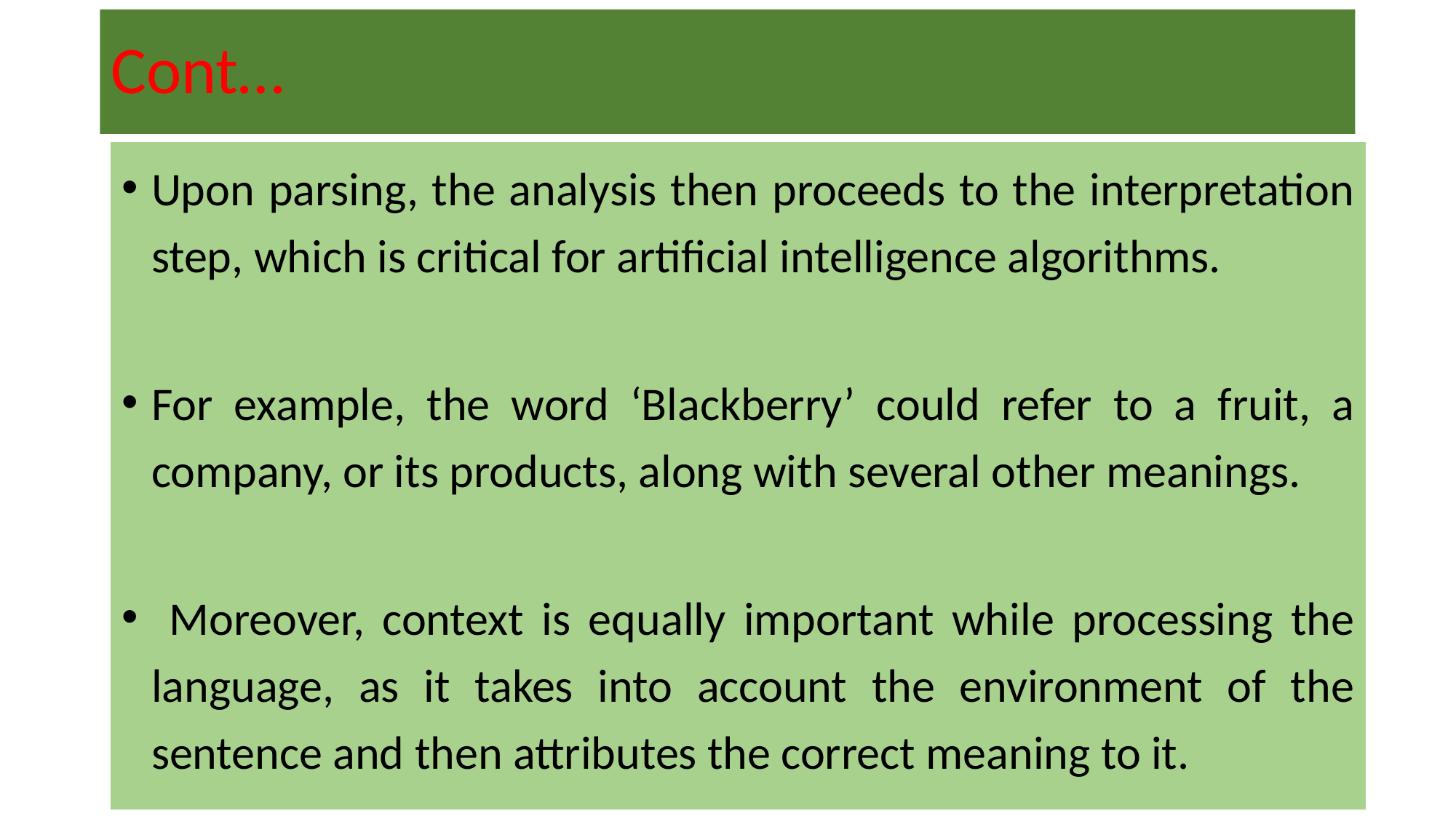

# Cont…
Upon parsing, the analysis then proceeds to the interpretation step, which is critical for artificial intelligence algorithms.

For example, the word ‘Blackberry’ could refer to a fruit, a company, or its products, along with several other meanings.

 Moreover, context is equally important while processing the language, as it takes into account the environment of the sentence and then attributes the correct meaning to it.